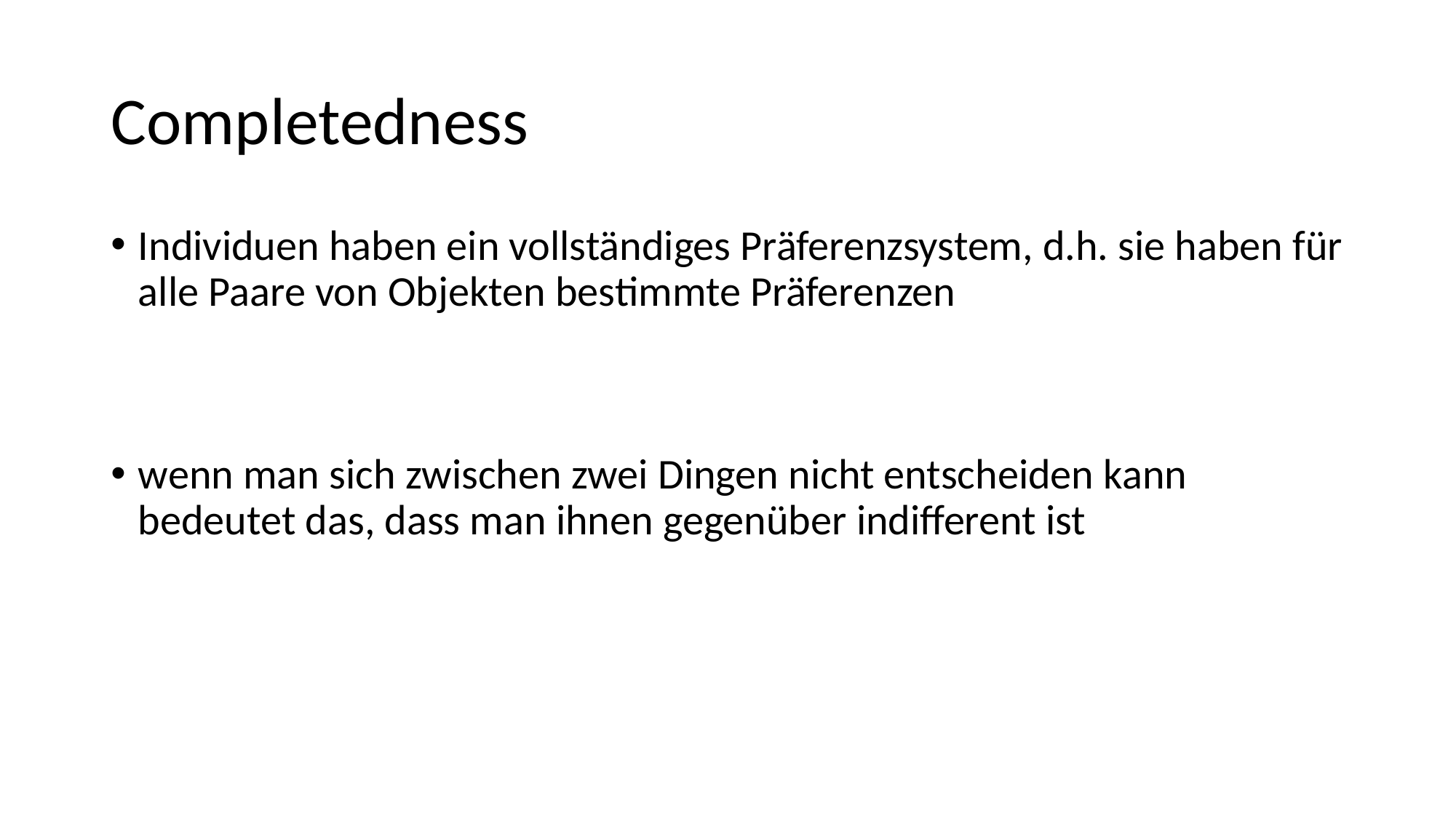

# Completedness
Individuen haben ein vollständiges Präferenzsystem, d.h. sie haben für alle Paare von Objekten bestimmte Präferenzen

wenn man sich zwischen zwei Dingen nicht entscheiden kann bedeutet das, dass man ihnen gegenüber indifferent ist